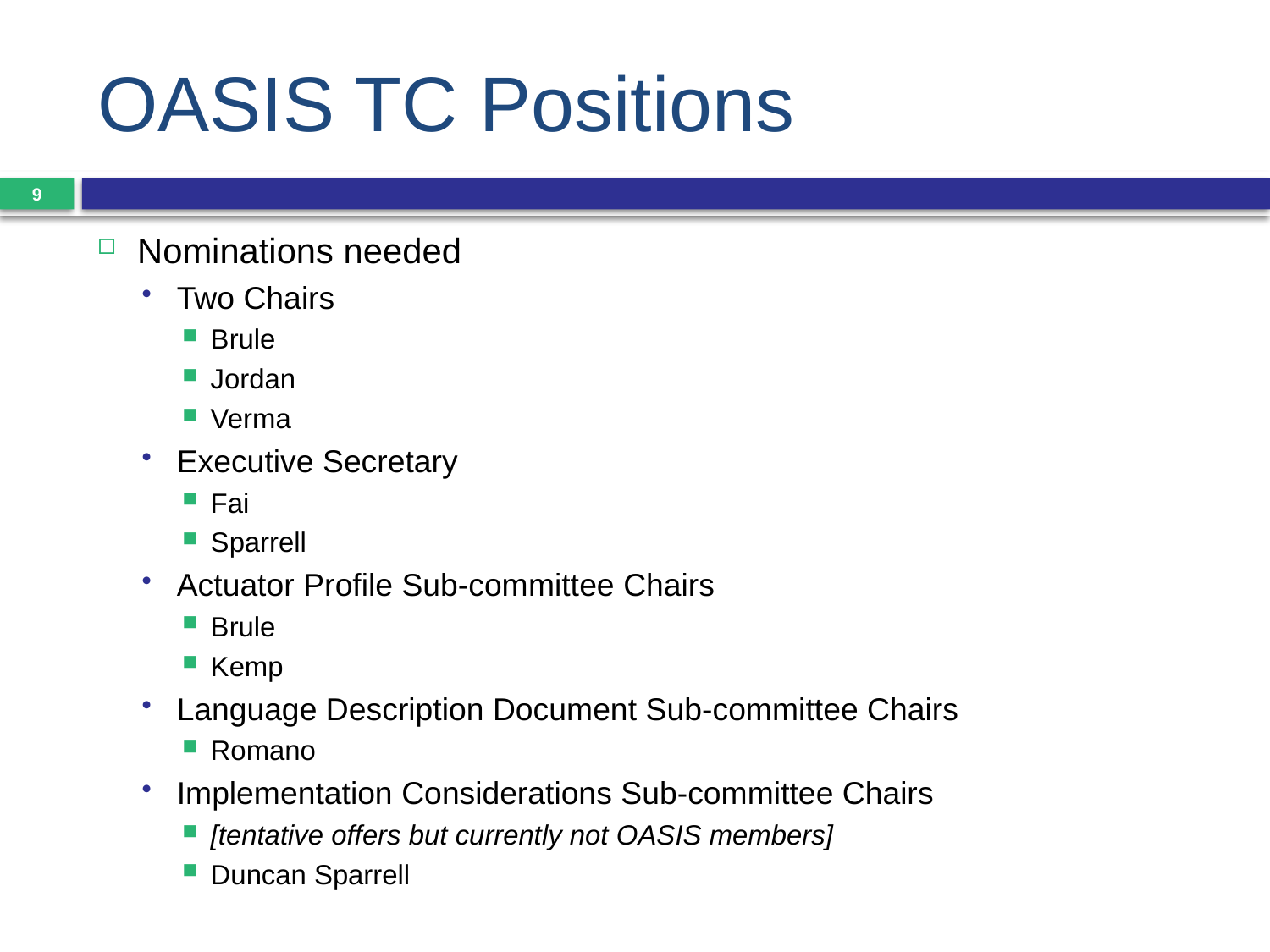

# OASIS TC Positions
9
Nominations needed
Two Chairs
Brule
Jordan
Verma
Executive Secretary
Fai
Sparrell
Actuator Profile Sub-committee Chairs
Brule
Kemp
Language Description Document Sub-committee Chairs
Romano
Implementation Considerations Sub-committee Chairs
[tentative offers but currently not OASIS members]
Duncan Sparrell